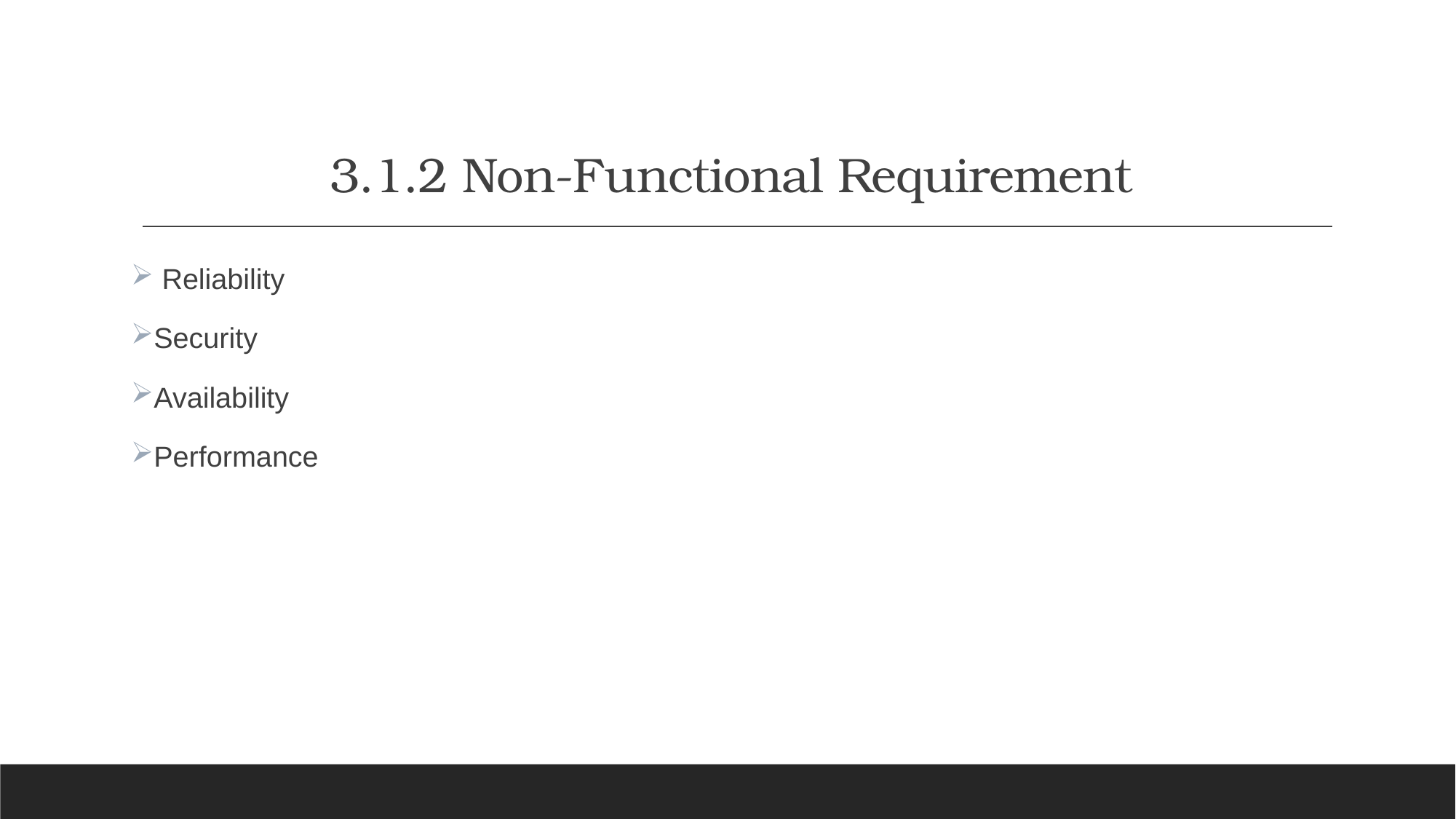

# 3.1.2 Non-Functional Requirement
 Reliability
Security
Availability
Performance